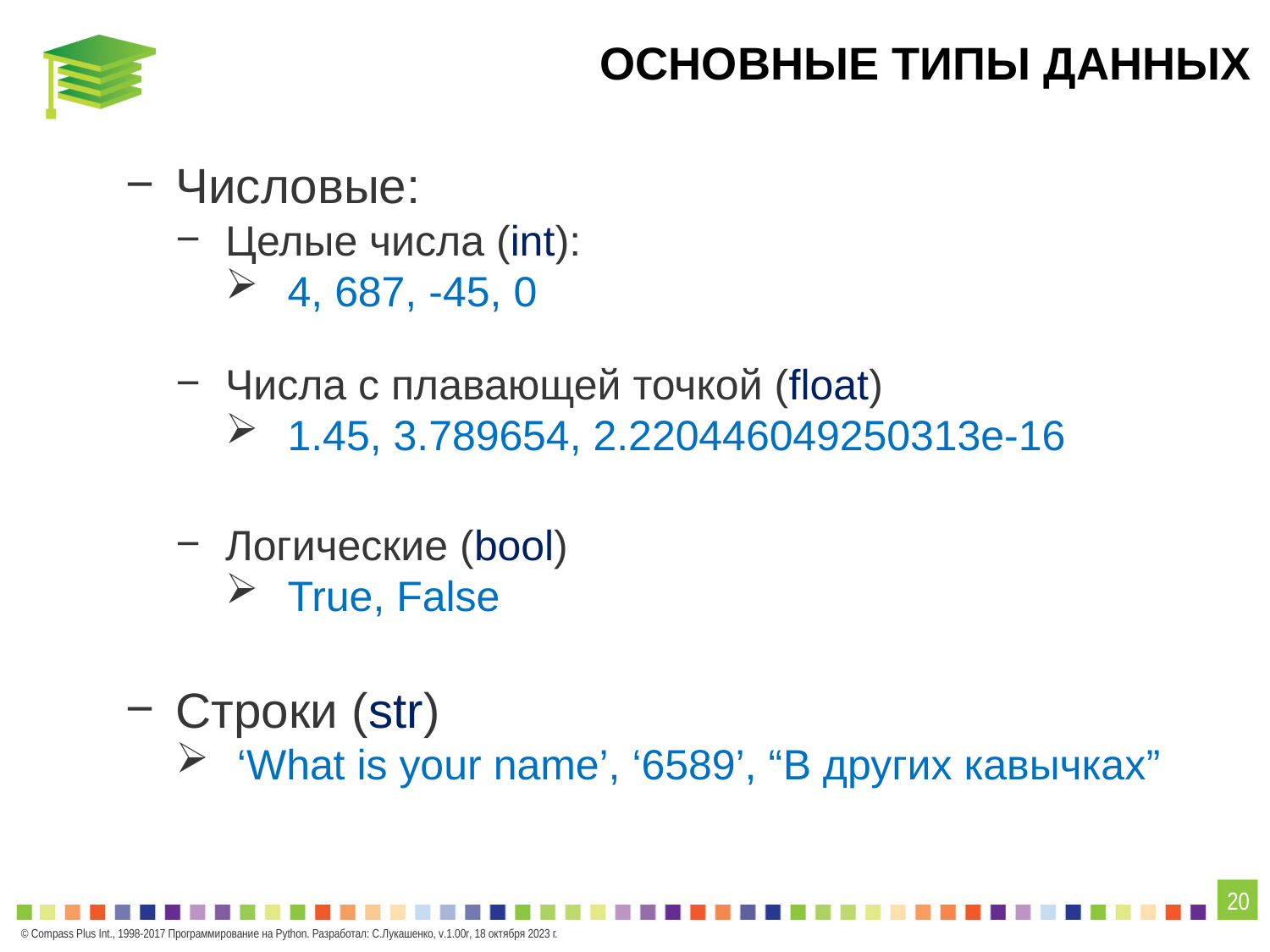

# Основные Типы данных
Числовые:
Целые числа (int):
 4, 687, -45, 0

Числа с плавающей точкой (float)
 1.45, 3.789654, 2.220446049250313e-16

Логические (bool)
 True, False

Строки (str)
 ‘What is your name’, ‘6589’, “В других кавычках”